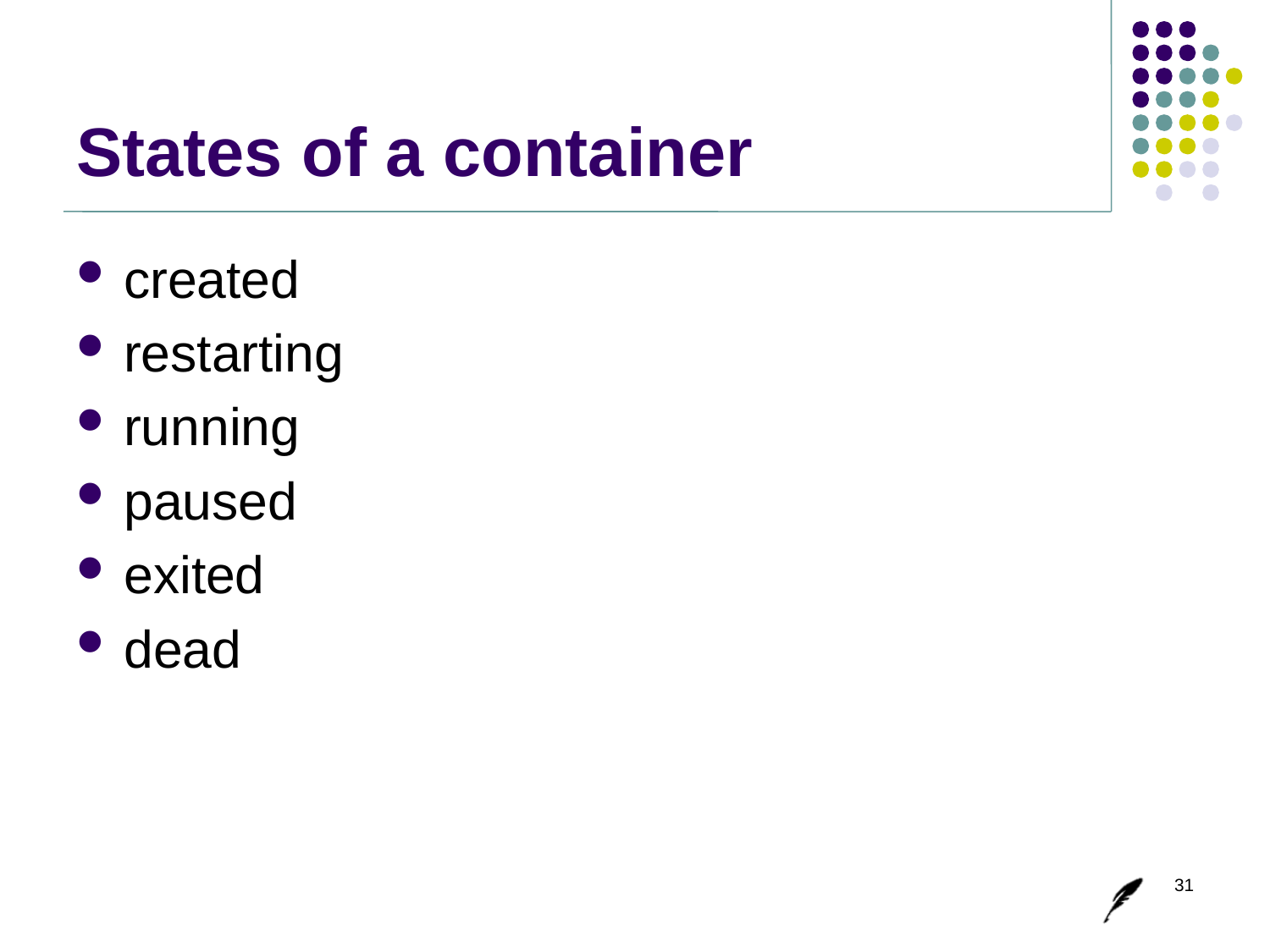

# States of a container
created
restarting
running
paused
exited
dead
31